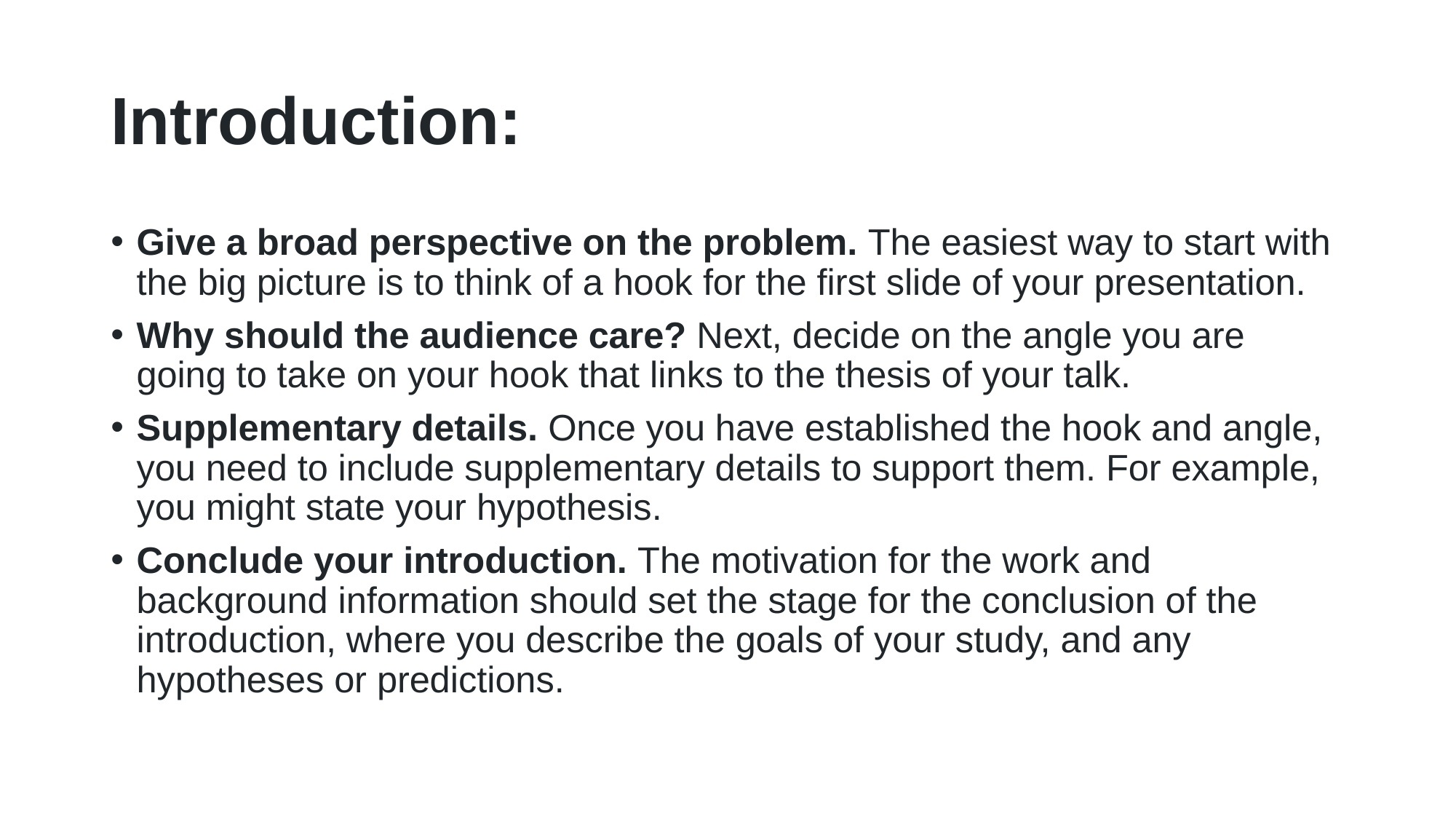

# Introduction:
Give a broad perspective on the problem. The easiest way to start with the big picture is to think of a hook for the first slide of your presentation.
Why should the audience care? Next, decide on the angle you are going to take on your hook that links to the thesis of your talk.
Supplementary details. Once you have established the hook and angle, you need to include supplementary details to support them. For example, you might state your hypothesis.
Conclude your introduction. The motivation for the work and background information should set the stage for the conclusion of the introduction, where you describe the goals of your study, and any hypotheses or predictions.